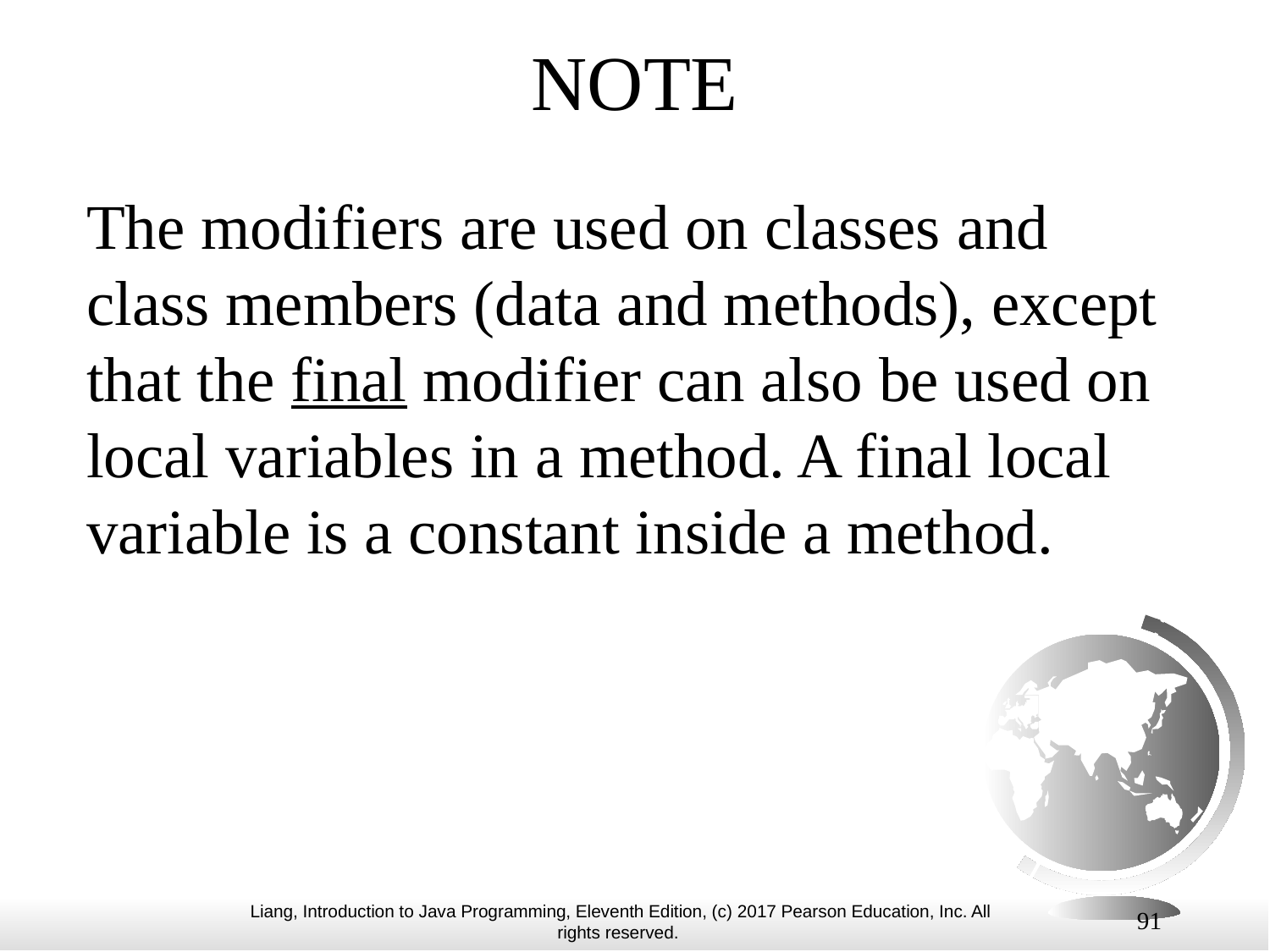

# NOTE
The modifiers are used on classes and class members (data and methods), except that the final modifier can also be used on local variables in a method. A final local variable is a constant inside a method.
91